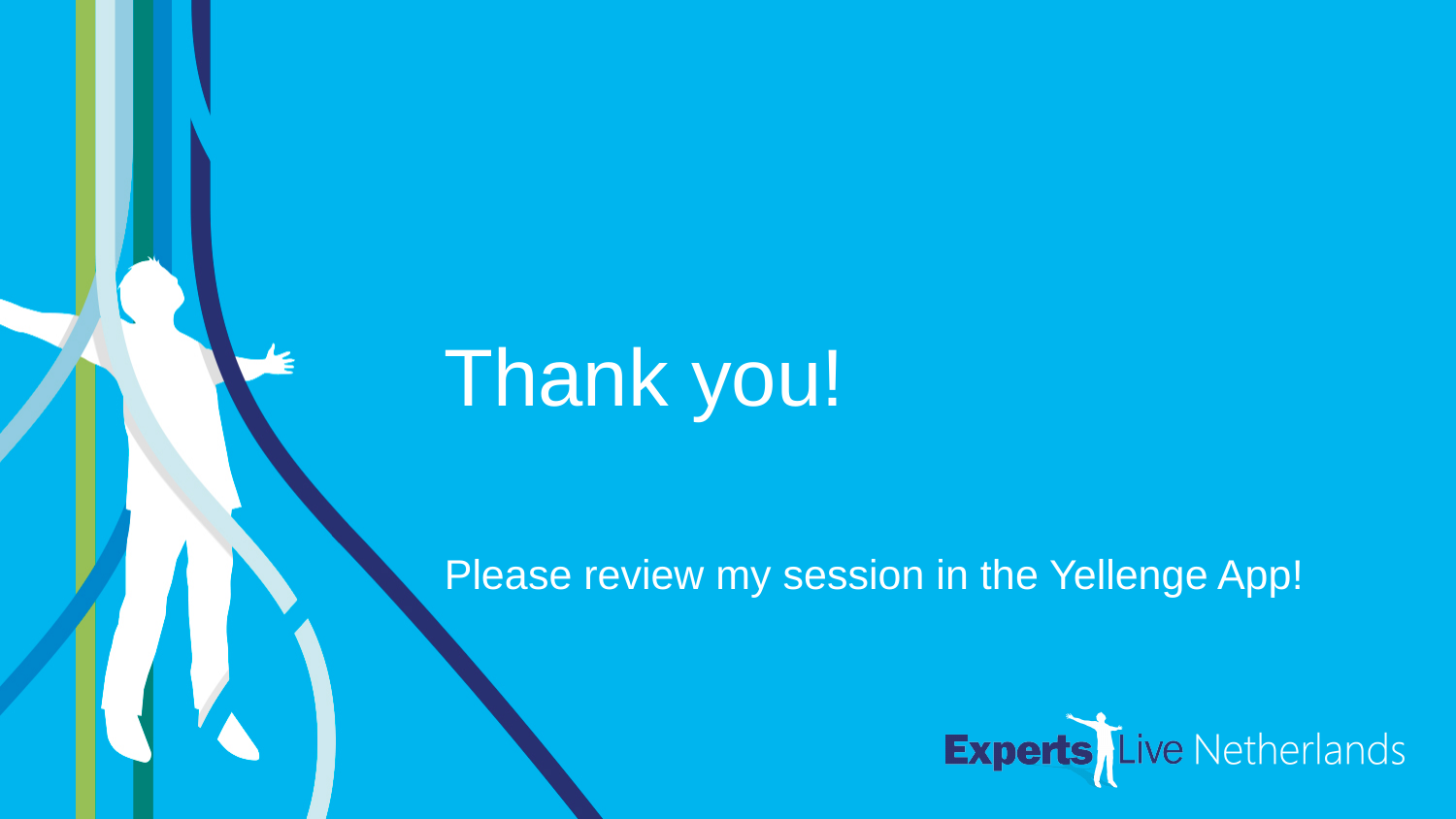

Thank you!
Please review my session in the Yellenge App!